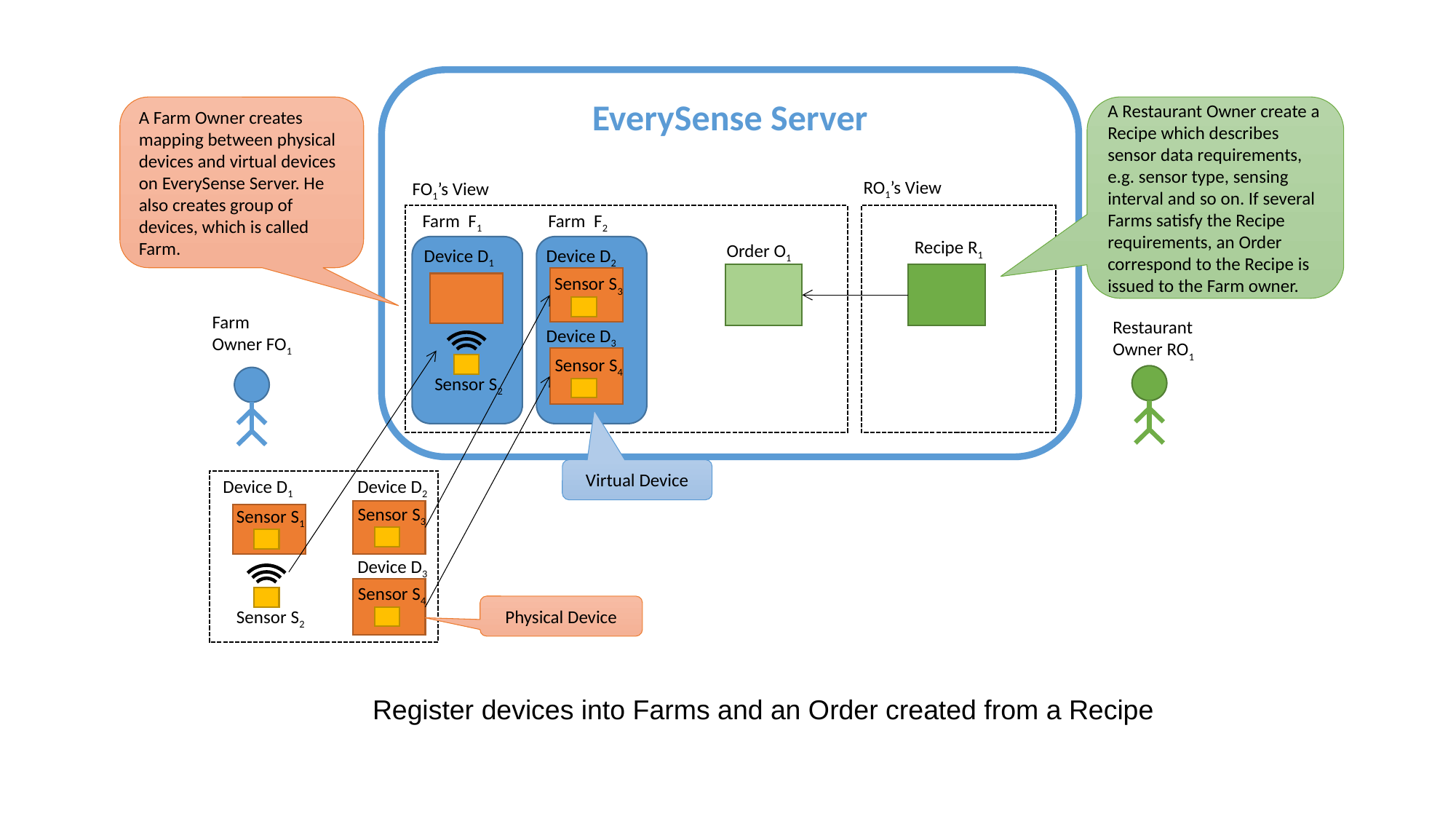

EverySense Server
A Farm Owner creates mapping between physical devices and virtual devices on EverySense Server. He also creates group of devices, which is called Farm.
A Restaurant Owner create a Recipe which describes sensor data requirements, e.g. sensor type, sensing interval and so on. If several Farms satisfy the Recipe requirements, an Order correspond to the Recipe is issued to the Farm owner.
RO1’s View
FO1’s View
Farm  F2
Farm  F1

Recipe R1
Order O1

Device D2
Device D1

Sensor S3

Farm
Owner FO1
Restaurant
Owner RO1
Device D3

Sensor S4

Sensor S2

Virtual Device
Device D2
Device D1

Sensor S3
Sensor S1

Device D3

Sensor S4

Physical Device
Sensor S2

Register devices into Farms and an Order created from a Recipe